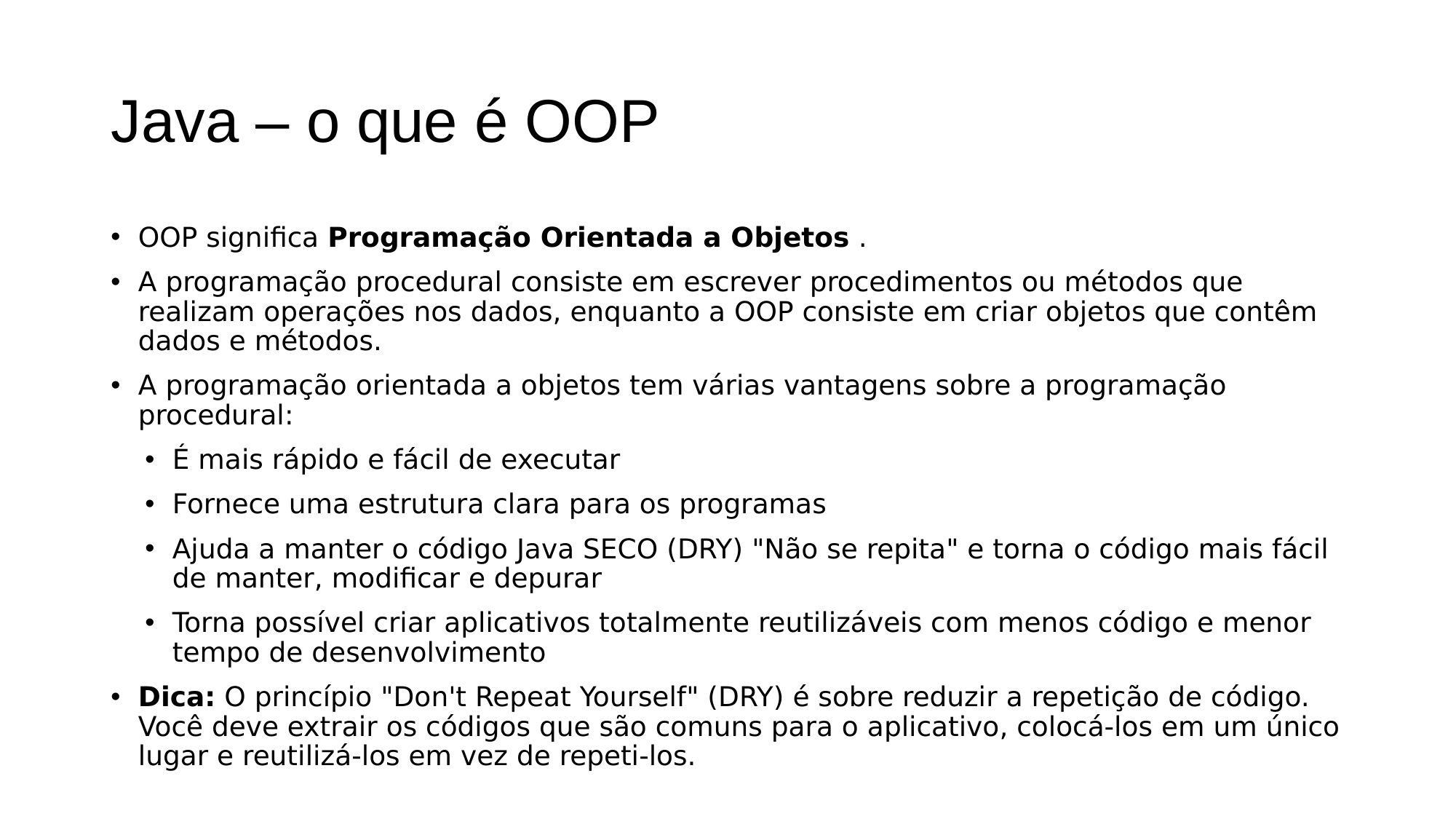

# Java – o que é OOP
OOP significa Programação Orientada a Objetos .
A programação procedural consiste em escrever procedimentos ou métodos que realizam operações nos dados, enquanto a OOP consiste em criar objetos que contêm dados e métodos.
A programação orientada a objetos tem várias vantagens sobre a programação procedural:
É mais rápido e fácil de executar
Fornece uma estrutura clara para os programas
Ajuda a manter o código Java SECO (DRY) "Não se repita" e torna o código mais fácil de manter, modificar e depurar
Torna possível criar aplicativos totalmente reutilizáveis com menos código e menor tempo de desenvolvimento
Dica: O princípio "Don't Repeat Yourself" (DRY) é sobre reduzir a repetição de código. Você deve extrair os códigos que são comuns para o aplicativo, colocá-los em um único lugar e reutilizá-los em vez de repeti-los.